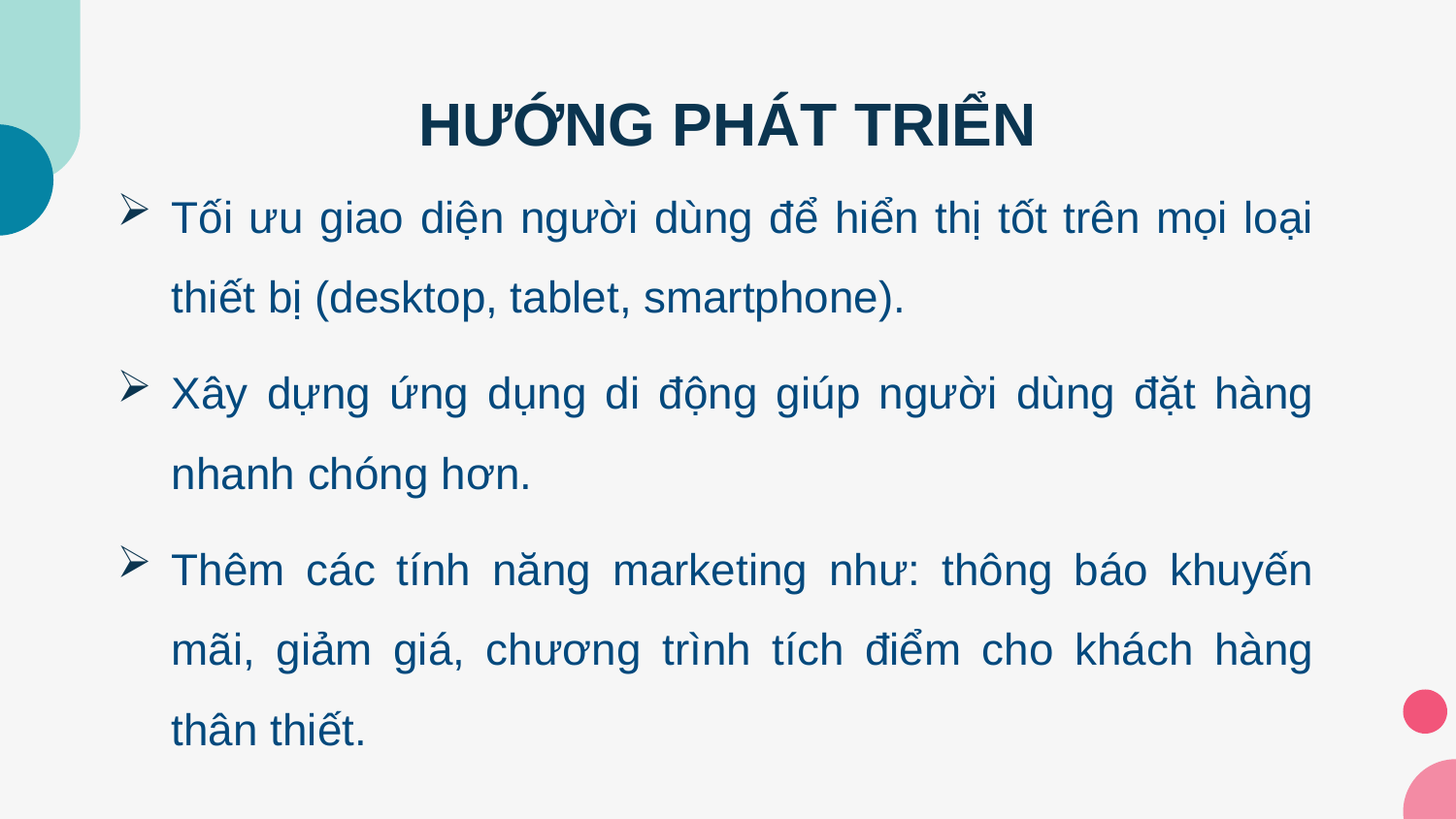

# HƯỚNG PHÁT TRIỂN
Tối ưu giao diện người dùng để hiển thị tốt trên mọi loại thiết bị (desktop, tablet, smartphone).
Xây dựng ứng dụng di động giúp người dùng đặt hàng nhanh chóng hơn.
Thêm các tính năng marketing như: thông báo khuyến mãi, giảm giá, chương trình tích điểm cho khách hàng thân thiết.